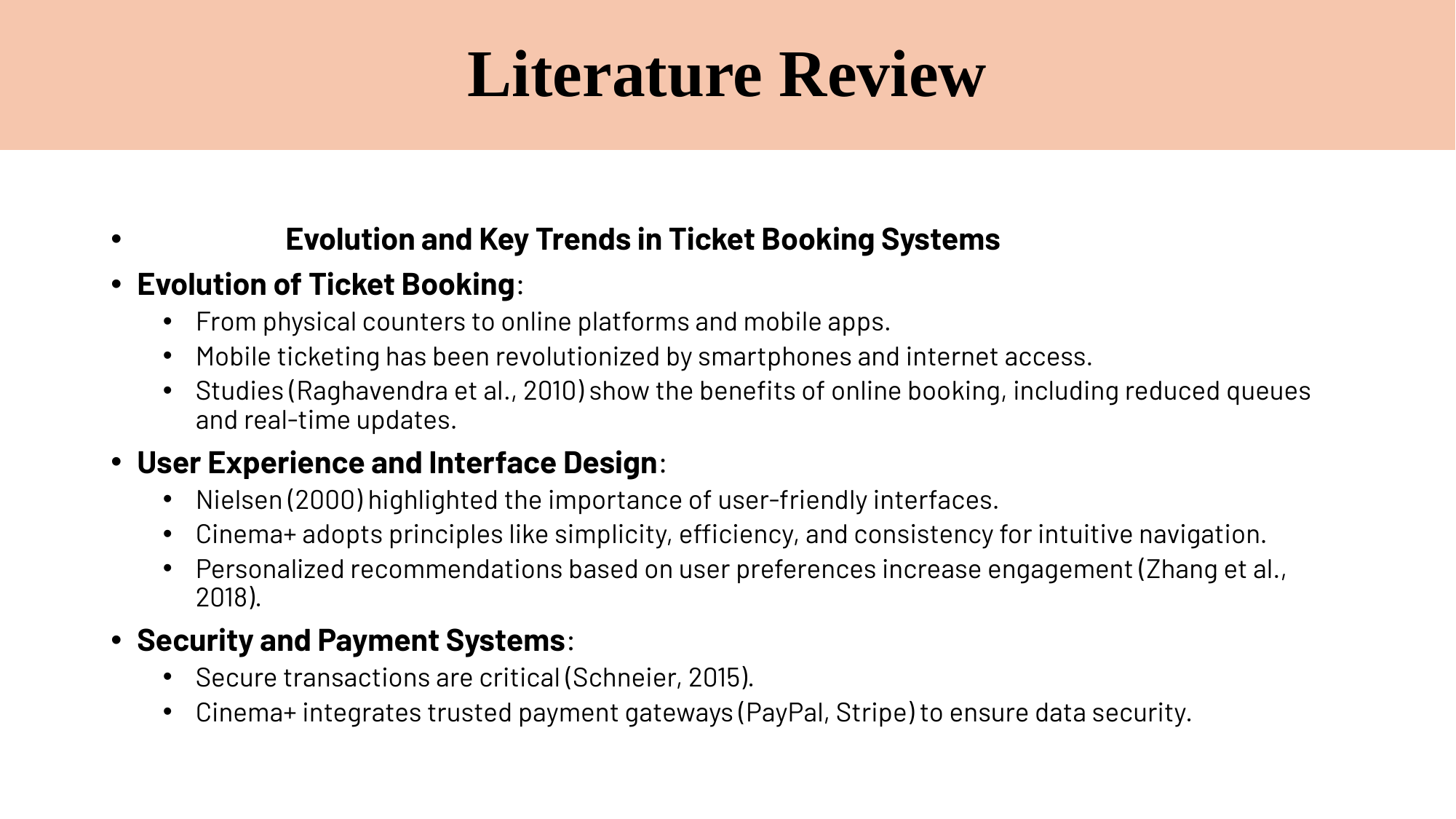

# Literature Review
                        Evolution and Key Trends in Ticket Booking Systems
Evolution of Ticket Booking:
From physical counters to online platforms and mobile apps.
Mobile ticketing has been revolutionized by smartphones and internet access.
Studies (Raghavendra et al., 2010) show the benefits of online booking, including reduced queues and real-time updates.
User Experience and Interface Design:
Nielsen (2000) highlighted the importance of user-friendly interfaces.
Cinema+ adopts principles like simplicity, efficiency, and consistency for intuitive navigation.
Personalized recommendations based on user preferences increase engagement (Zhang et al., 2018).
Security and Payment Systems:
Secure transactions are critical (Schneier, 2015).
Cinema+ integrates trusted payment gateways (PayPal, Stripe) to ensure data security.